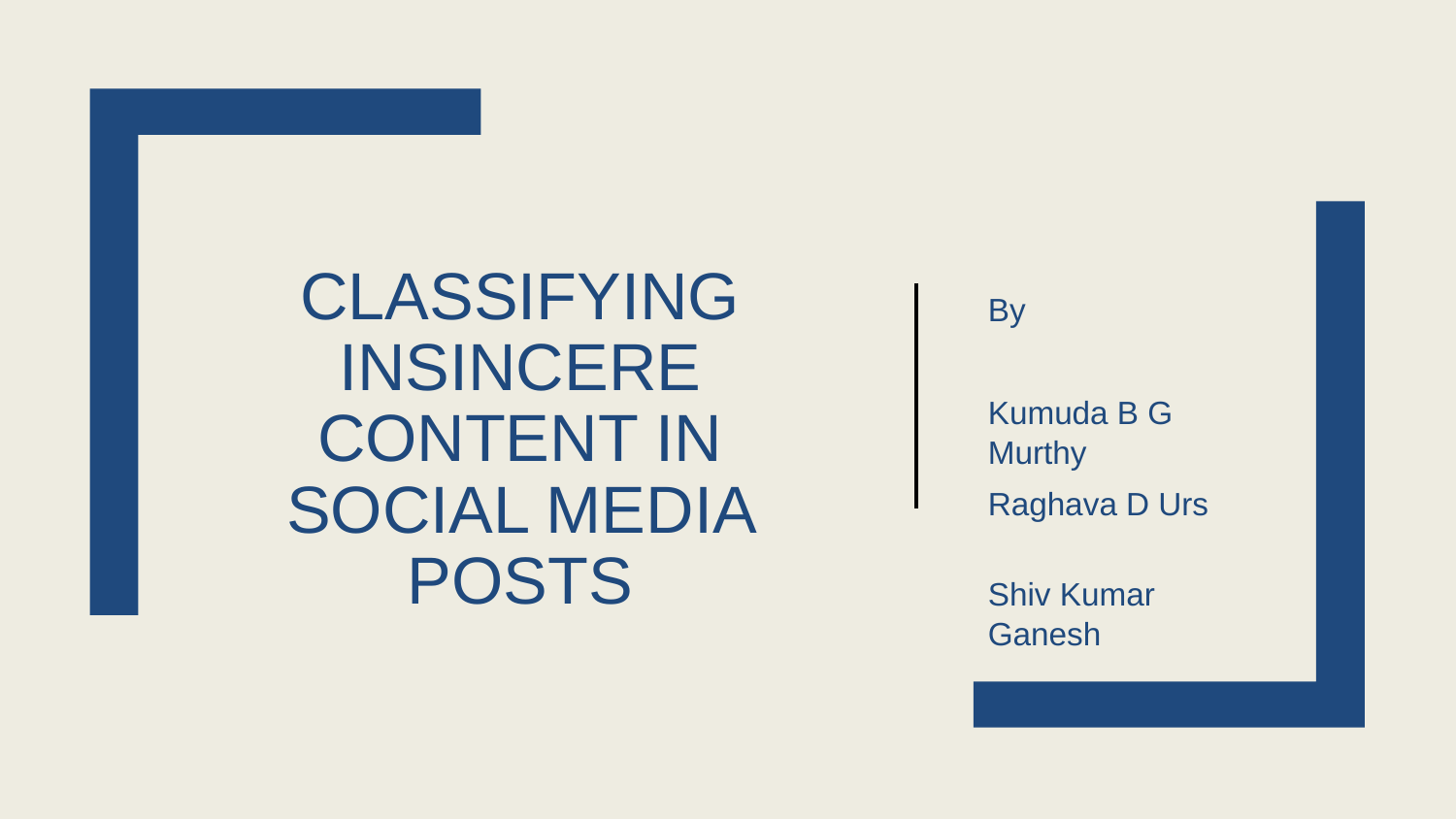

# Classifying insincere content in Social Media Posts
By

Kumuda B G Murthy
Raghava D Urs
Shiv Kumar Ganesh